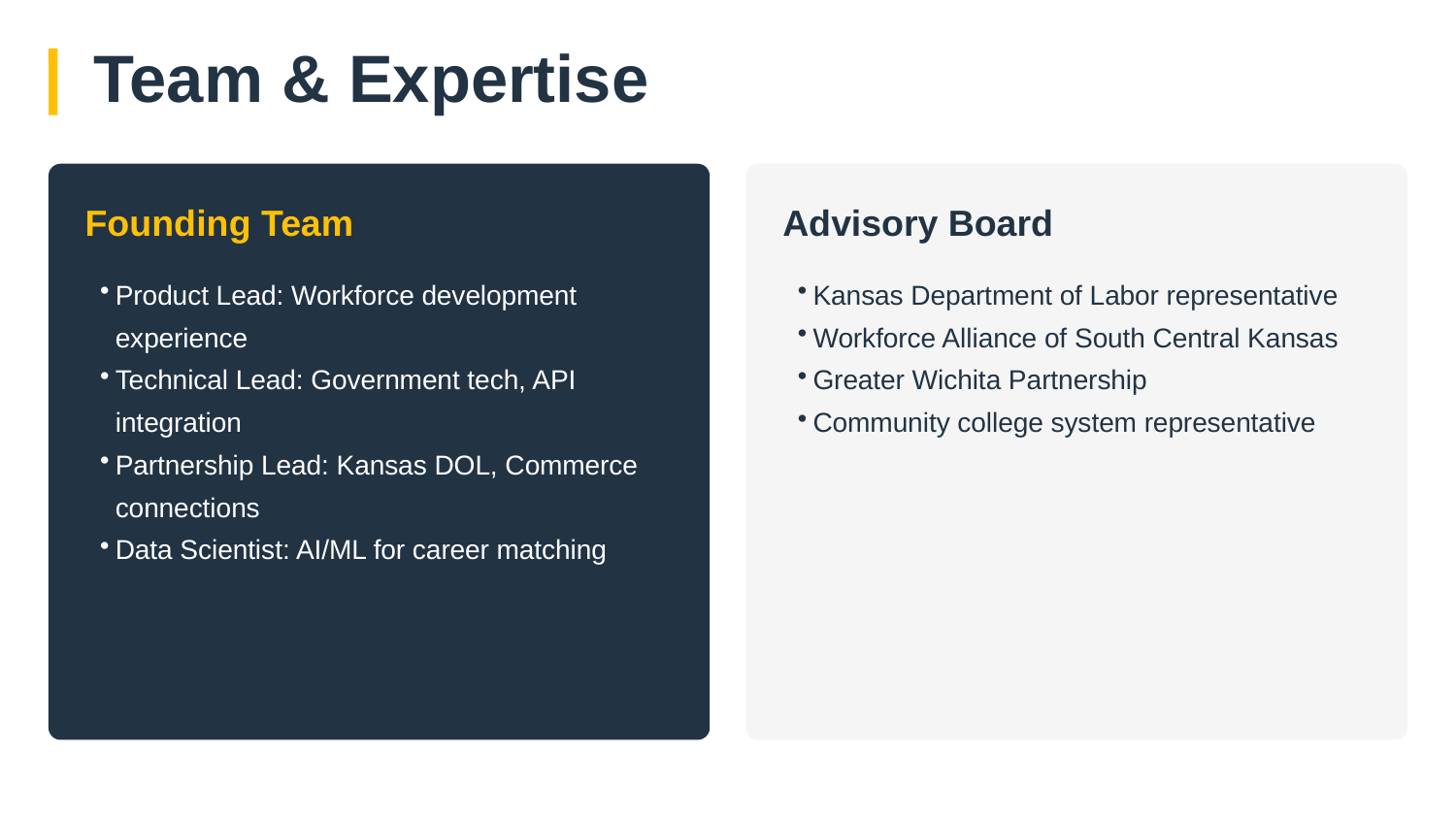

Team & Expertise

Founding Team
Advisory Board
Product Lead: Workforce development experience
Technical Lead: Government tech, API integration
Partnership Lead: Kansas DOL, Commerce connections
Data Scientist: AI/ML for career matching
Kansas Department of Labor representative
Workforce Alliance of South Central Kansas
Greater Wichita Partnership
Community college system representative